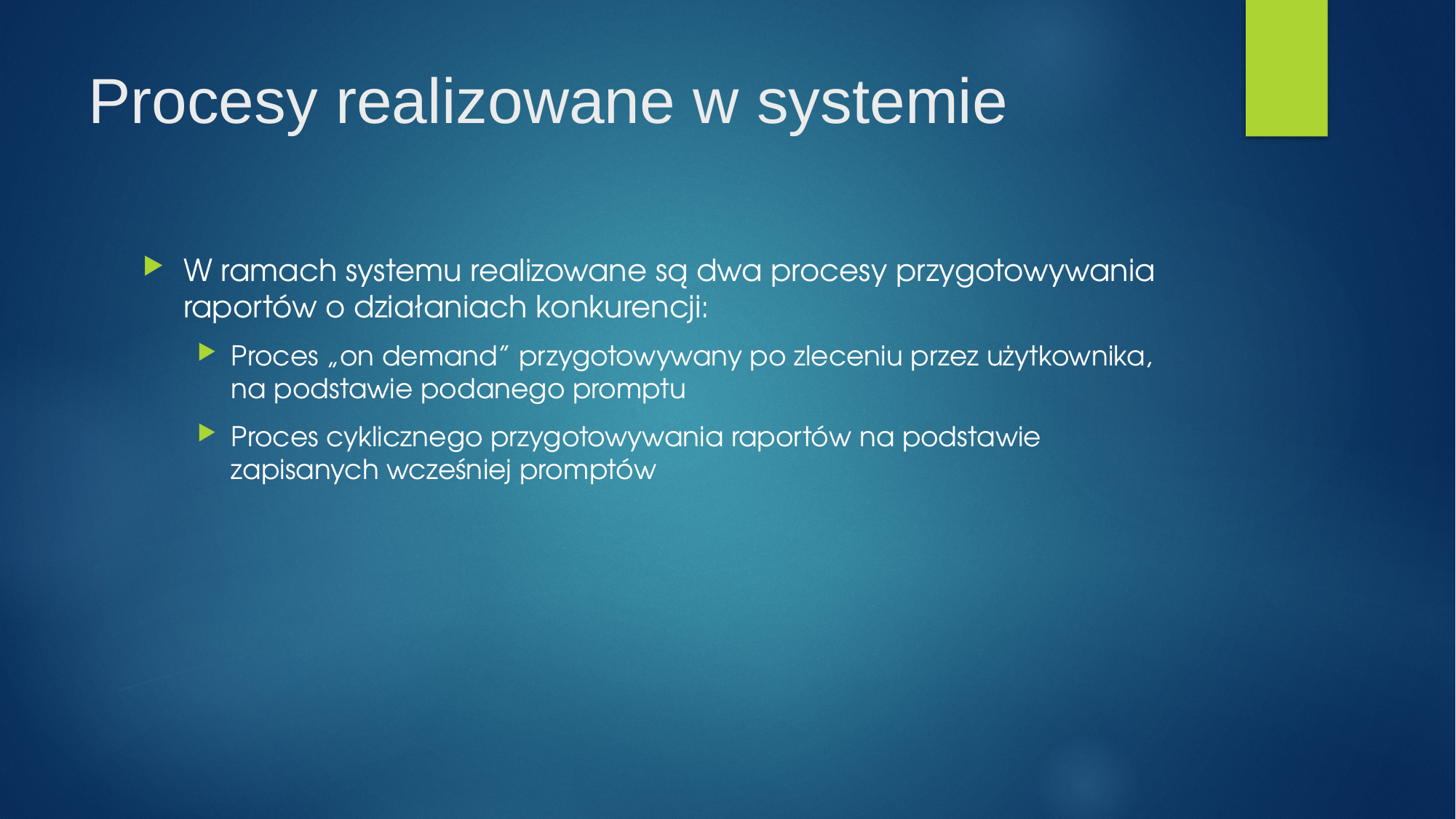

# Procesy realizowane w systemie
W ramach systemu realizowane są dwa procesy przygotowywania raportów o działaniach konkurencji:
Proces „on demand” przygotowywany po zleceniu przez użytkownika, na podstawie podanego promptu
Proces cyklicznego przygotowywania raportów na podstawie zapisanych wcześniej promptów